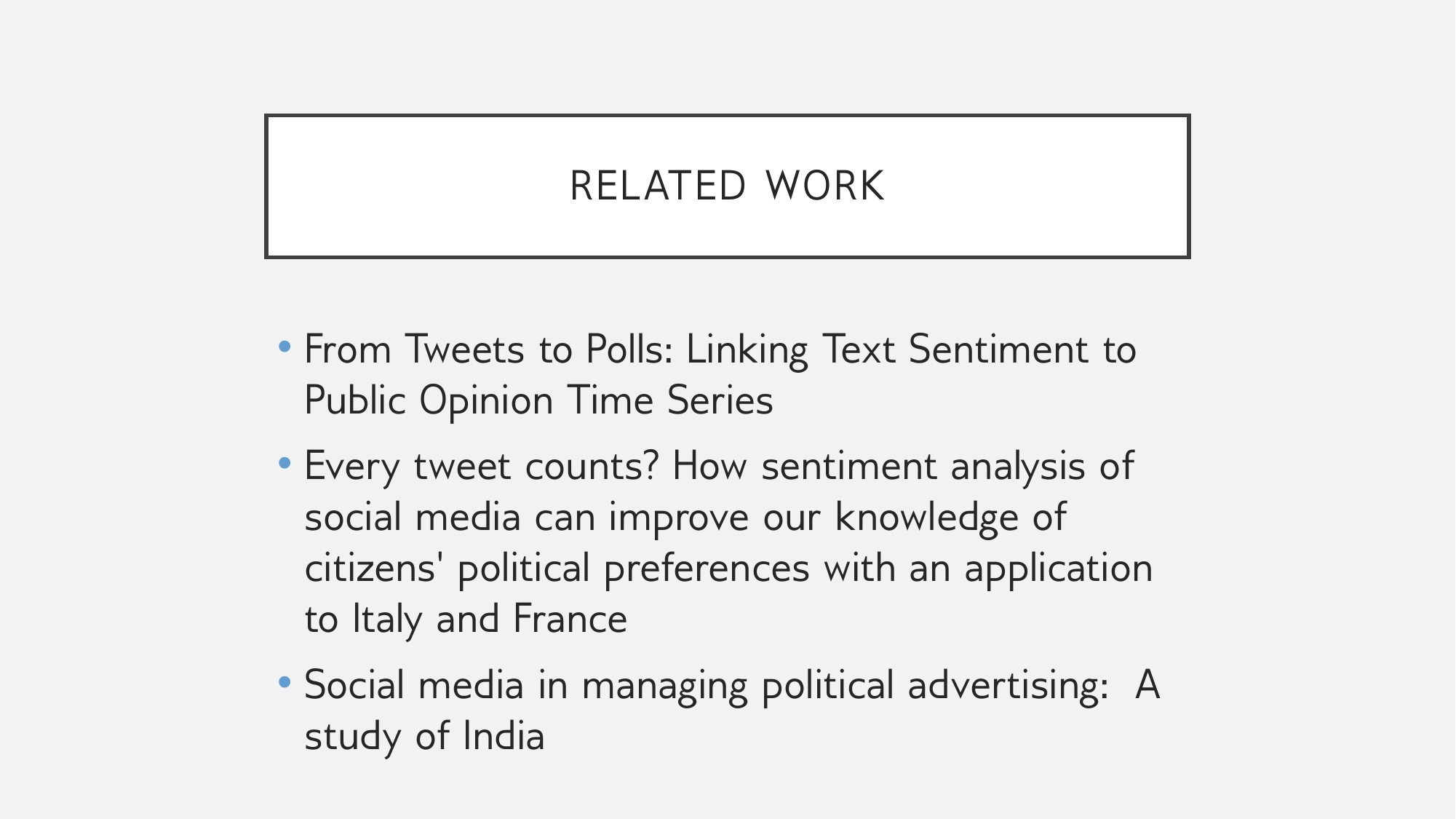

# Related Work
From Tweets to Polls: Linking Text Sentiment to Public Opinion Time Series
Every tweet counts? How sentiment analysis of social media can improve our knowledge of citizens' political preferences with an application to Italy and France
Social media in managing political advertising:  A study of India